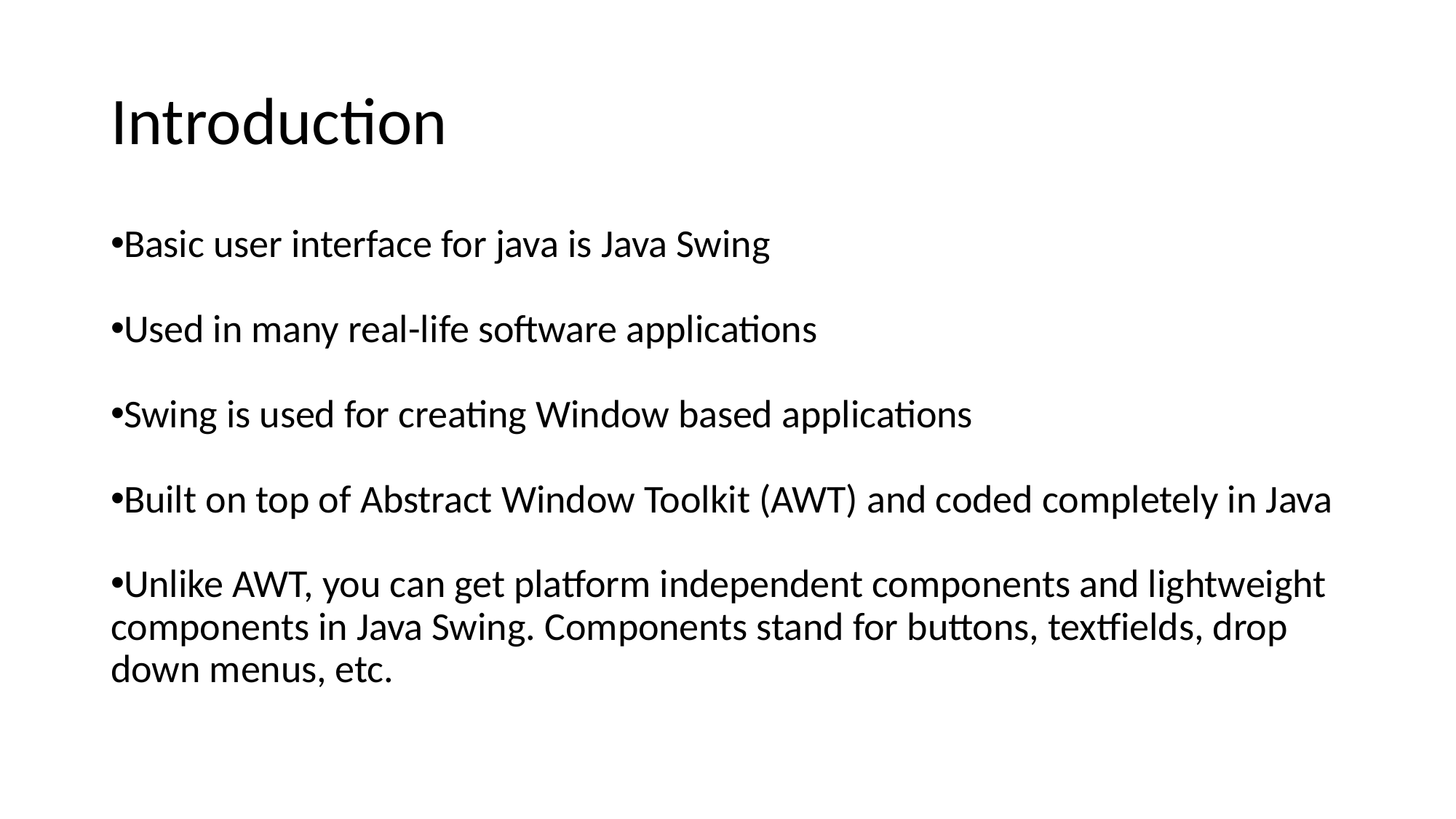

# Introduction
Basic user interface for java is Java Swing

Used in many real-life software applications

Swing is used for creating Window based applications

Built on top of Abstract Window Toolkit (AWT) and coded completely in Java

Unlike AWT, you can get platform independent components and lightweight components in Java Swing. Components stand for buttons, textfields, drop down menus, etc.